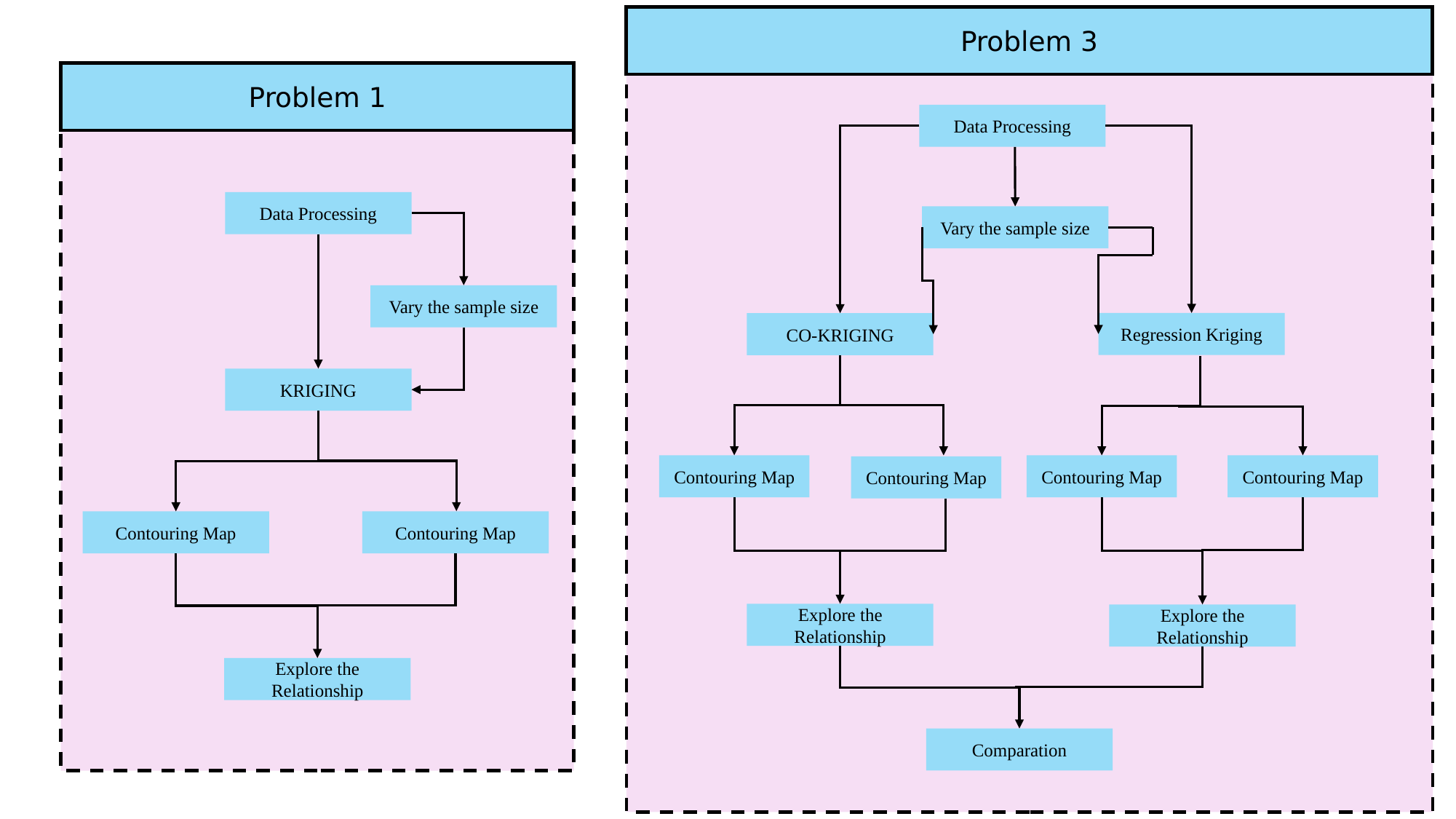

Problem 3

Problem 1
Data Processing
Data Processing
Vary the sample size
Vary the sample size
Regression Kriging
CO-KRIGING
KRIGING
Contouring Map
Contouring Map
Contouring Map
Contouring Map
Contouring Map
Contouring Map
Explore the Relationship
Explore the Relationship
Explore the Relationship
Comparation